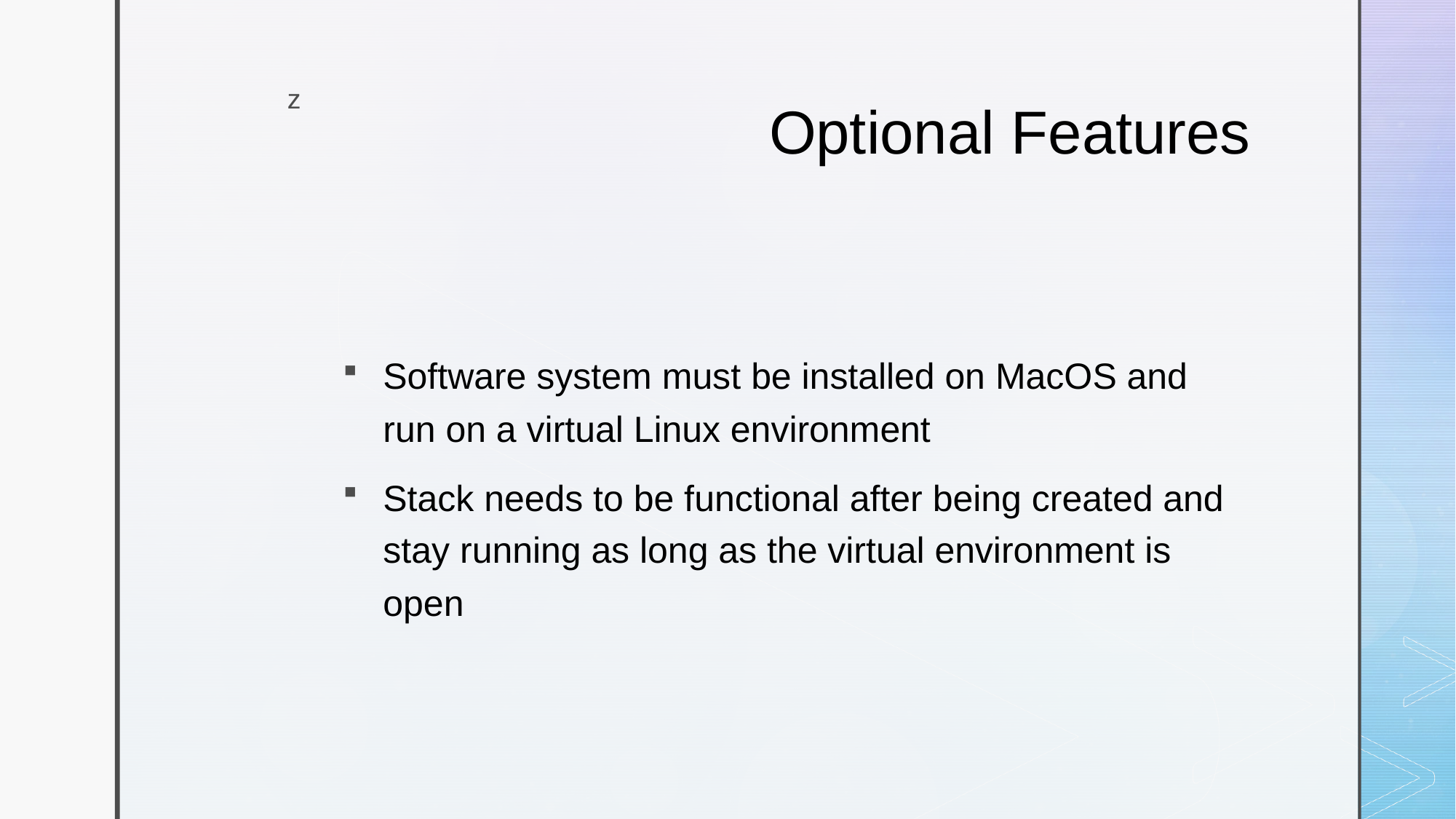

# Optional Features
Software system must be installed on MacOS and run on a virtual Linux environment
Stack needs to be functional after being created and stay running as long as the virtual environment is open